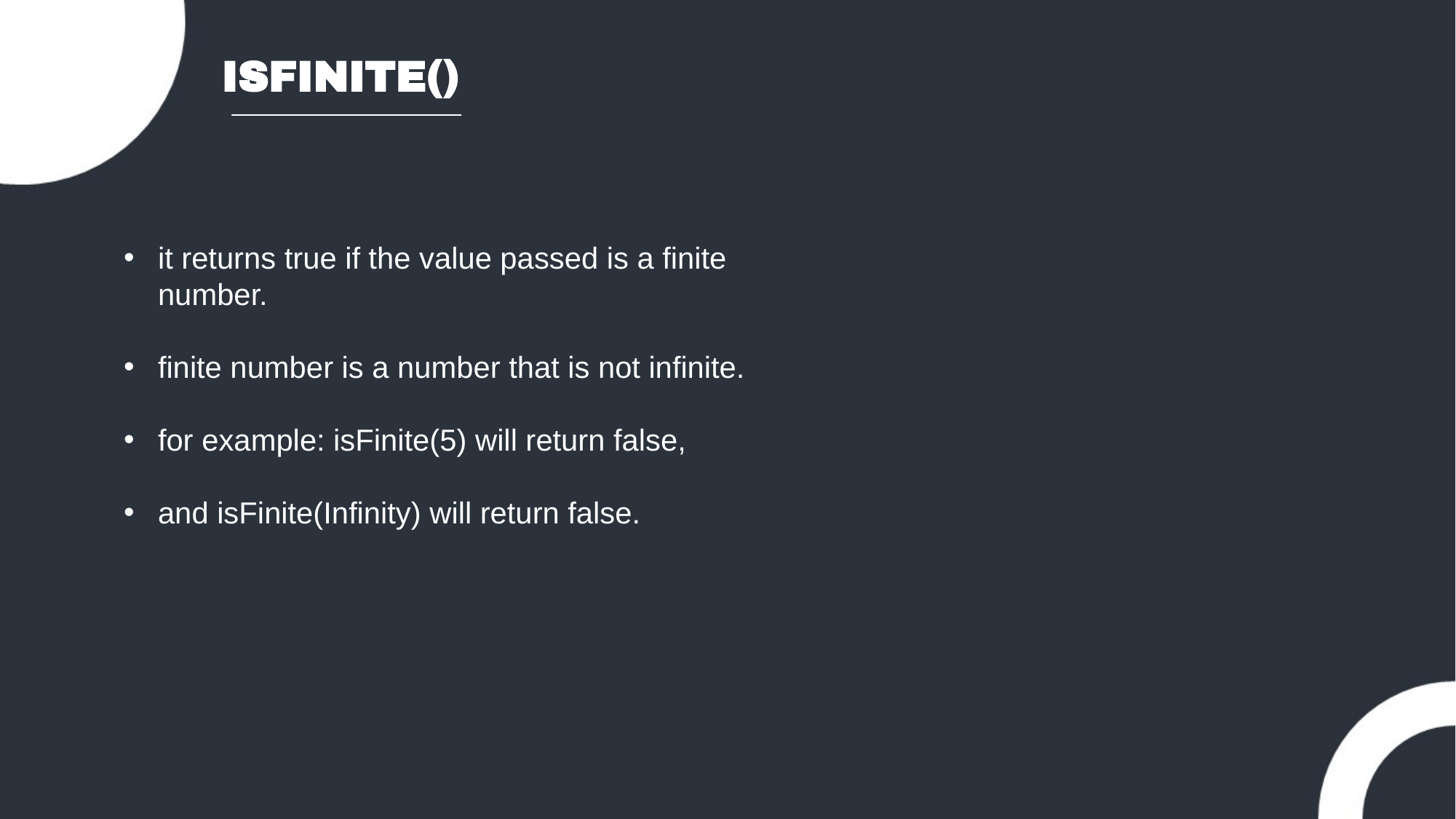

ISFINITE()
it returns true if the value passed is a finite number.

finite number is a number that is not infinite.

for example: isFinite(5) will return false,

and isFinite(Infinity) will return false.